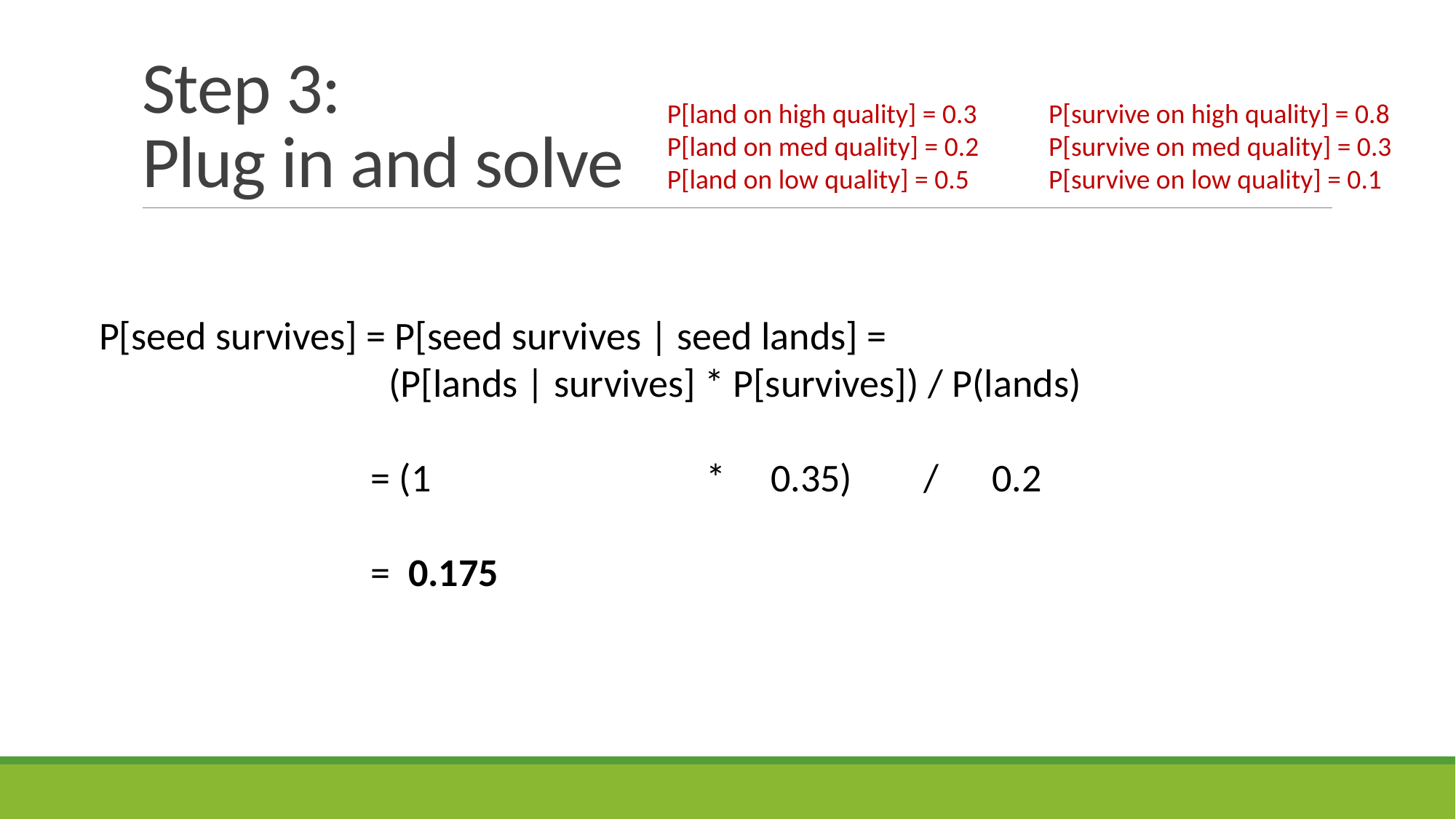

# Step 3: Plug in and solve
P[land on high quality] = 0.3
P[land on med quality] = 0.2
P[land on low quality] = 0.5

P[survive on high quality] = 0.8
P[survive on med quality] = 0.3
P[survive on low quality] = 0.1

P[seed survives] = P[seed survives | seed lands] =
		        (P[lands | survives] * P[survives]) / P(lands)

		      = (1                               *     0.35)        /      0.2

		      =  0.175